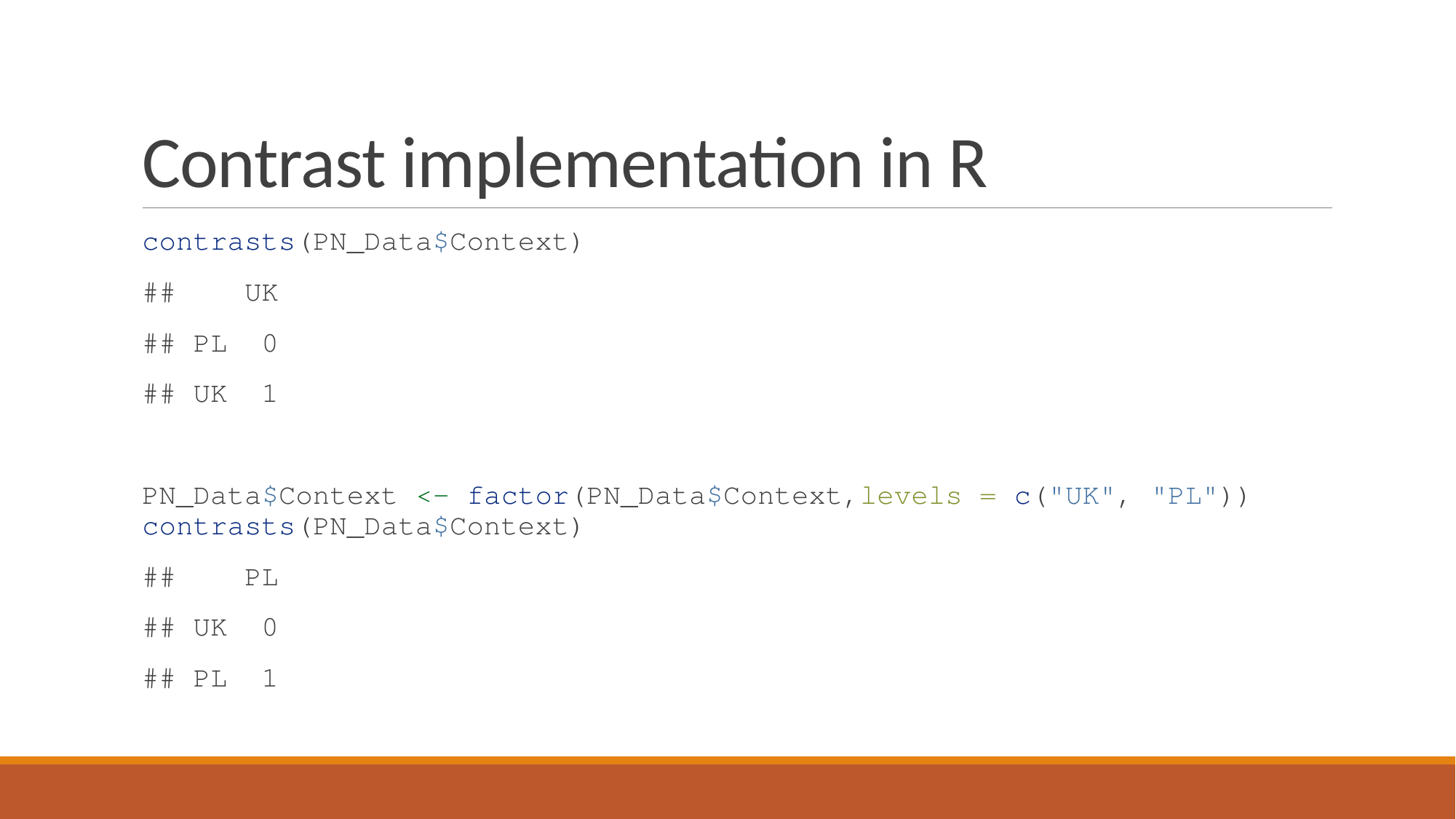

# Contrast implementation in R
contrasts(PN_Data$Context)
##    UK
## PL  0
## UK  1

PN_Data$Context <- factor(PN_Data$Context,levels = c("UK", "PL"))
contrasts(PN_Data$Context)
##    PL
## UK  0
## PL  1